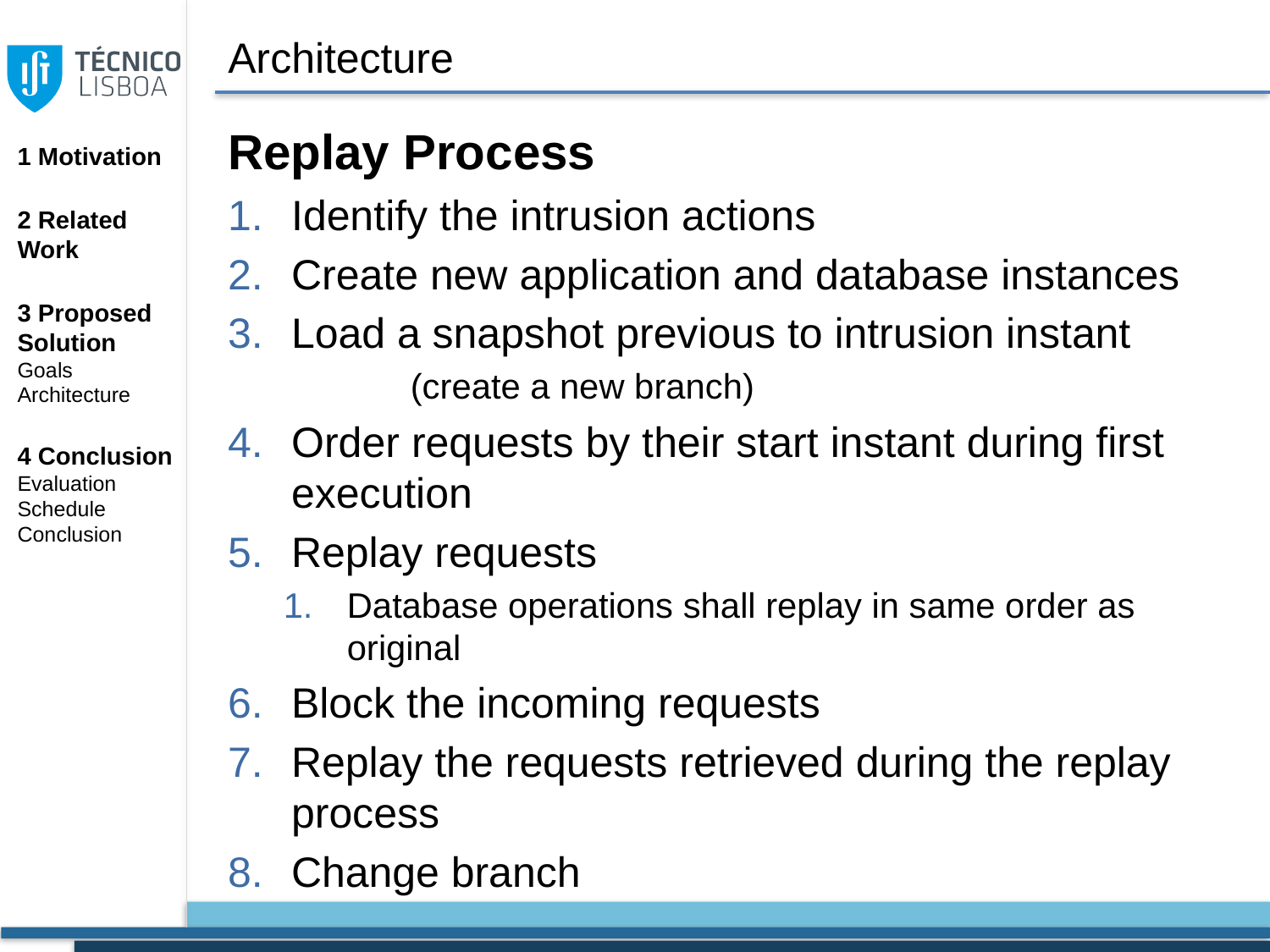

# Architecture
Replay Process
Identify the intrusion actions
Create new application and database instances
Load a snapshot previous to intrusion instant
	(create a new branch)
Order requests by their start instant during first execution
Replay requests
Database operations shall replay in same order as original
Block the incoming requests
Replay the requests retrieved during the replay process
Change branch